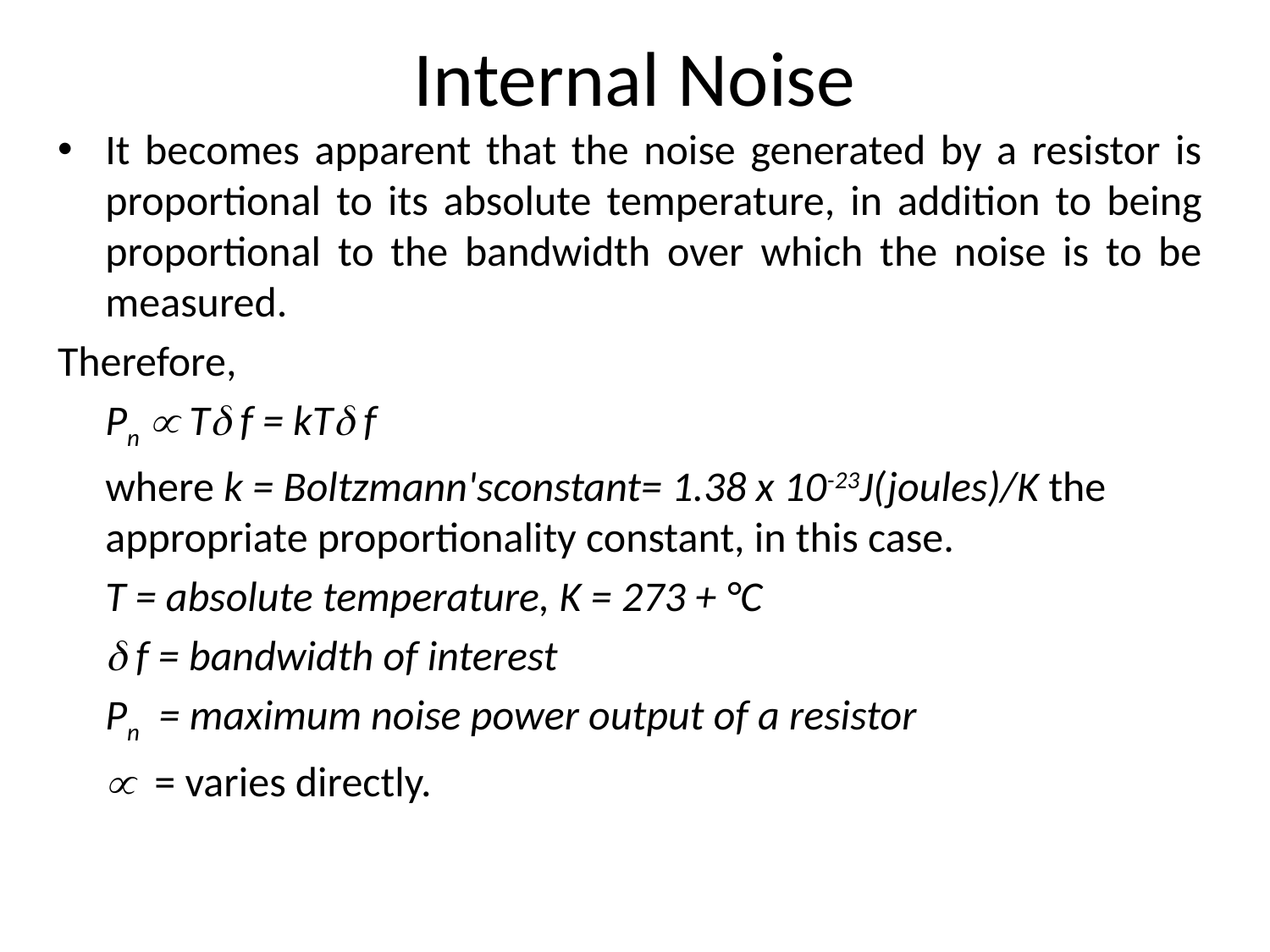

# Internal Noise
It becomes apparent that the noise generated by a resistor is proportional to its absolute temperature, in addition to being proportional to the bandwidth over which the noise is to be measured.
Therefore,
	Pn ∝ Tδ f = kTδ f
	where k = Boltzmann'sconstant= 1.38 x 10-23J(joules)/K the appropriate proportionality constant, in this case.
	T = absolute temperature, K = 273 + °C
	δ f = bandwidth of interest
	Pn  = maximum noise power output of a resistor
	∝  = varies directly.